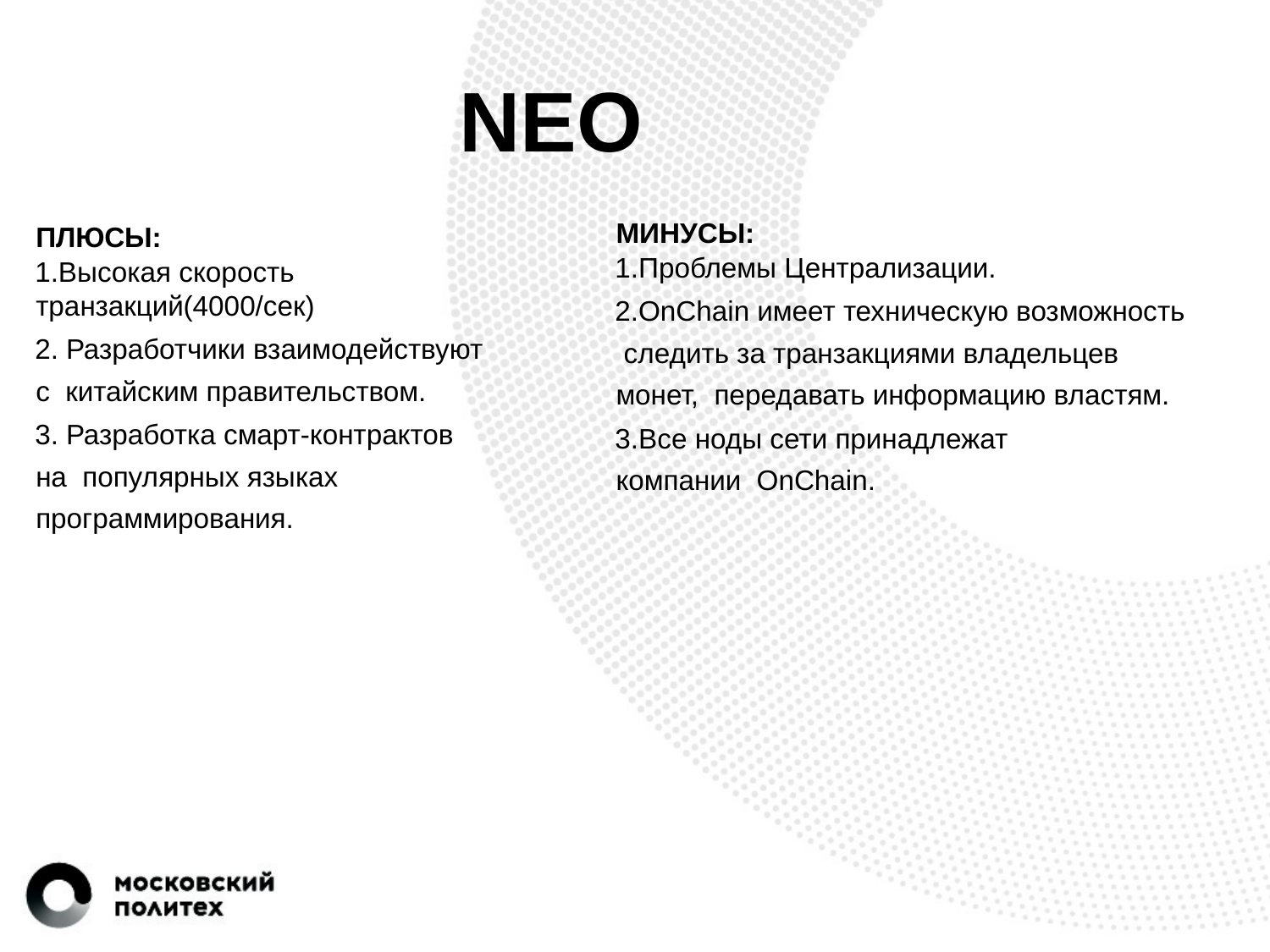

# NEO
МИНУСЫ:
Проблемы Централизации.
OnChain имеет техническую возможность  следить за транзакциями владельцев монет,  передавать информацию властям.
Все ноды сети принадлежат компании  OnChain.
ПЛЮСЫ:
Высокая скорость транзакций(4000/сек)
 Разработчики взаимодействуют с  китайским правительством.
 Разработка смарт-контрактов на  популярных языках  программирования.